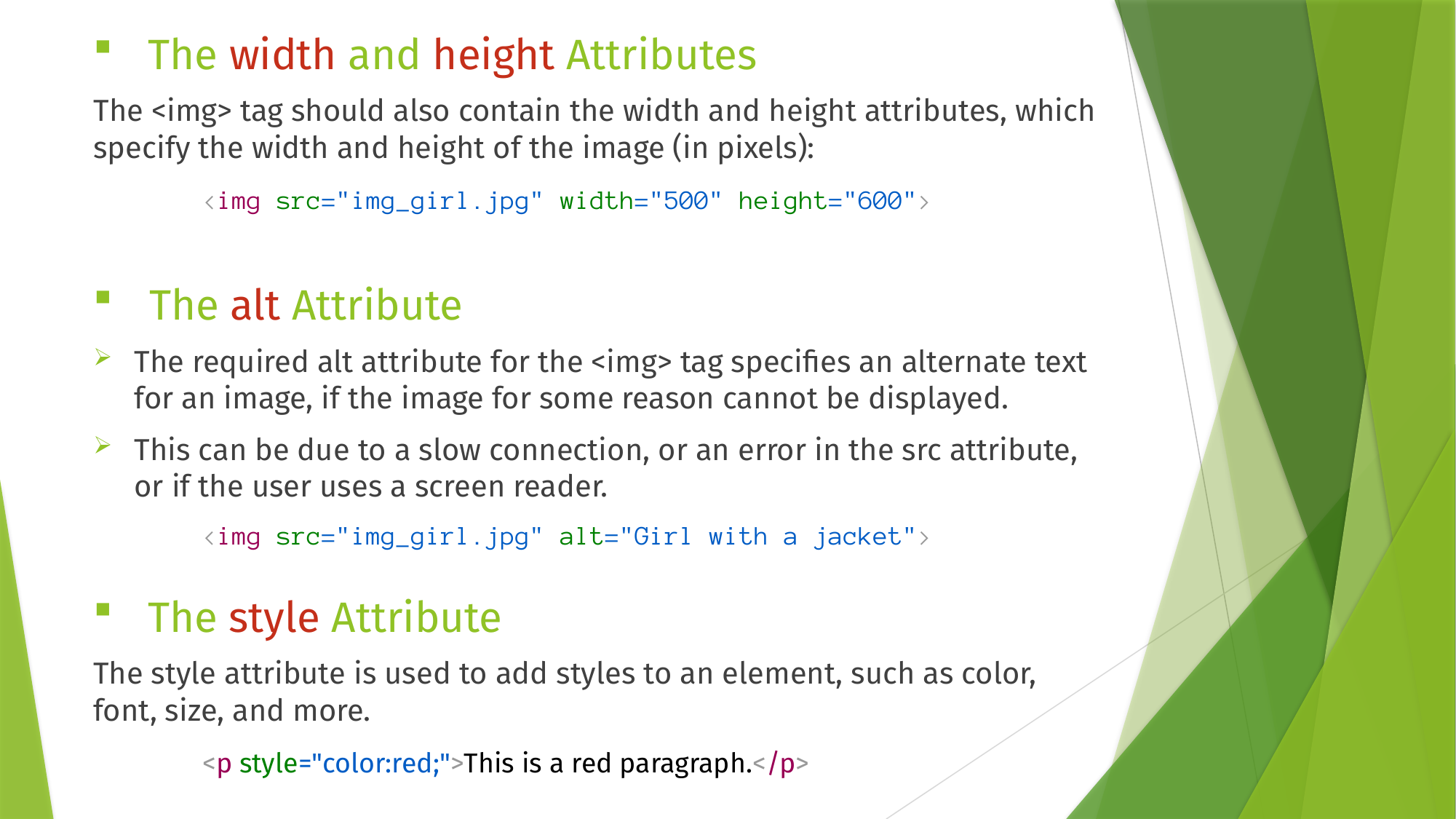

# The width and height Attributes
The <img> tag should also contain the width and height attributes, which specify the width and height of the image (in pixels):
	<img src="img_girl.jpg" width="500" height="600">

The alt Attribute
The required alt attribute for the <img> tag specifies an alternate text for an image, if the image for some reason cannot be displayed.
This can be due to a slow connection, or an error in the src attribute, or if the user uses a screen reader.
	<img src="img_girl.jpg" alt="Girl with a jacket">
The style Attribute
The style attribute is used to add styles to an element, such as color, font, size, and more.
	<p style="color:red;">This is a red paragraph.</p>